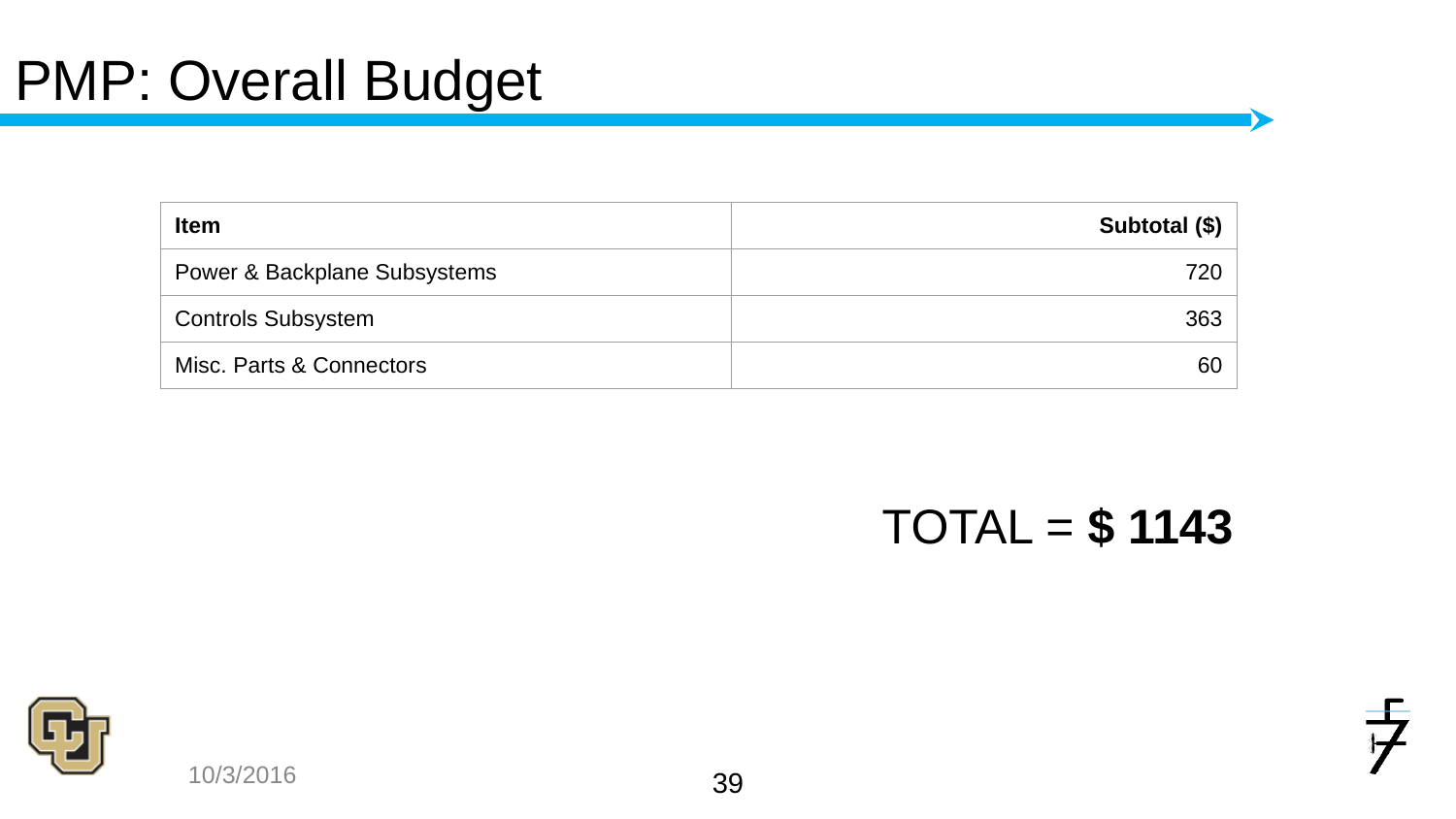

# PMP: Overall Budget
| Item | Subtotal ($) |
| --- | --- |
| Power & Backplane Subsystems | 720 |
| Controls Subsystem | 363 |
| Misc. Parts & Connectors | 60 |
TOTAL = $ 1143
10/3/2016
39